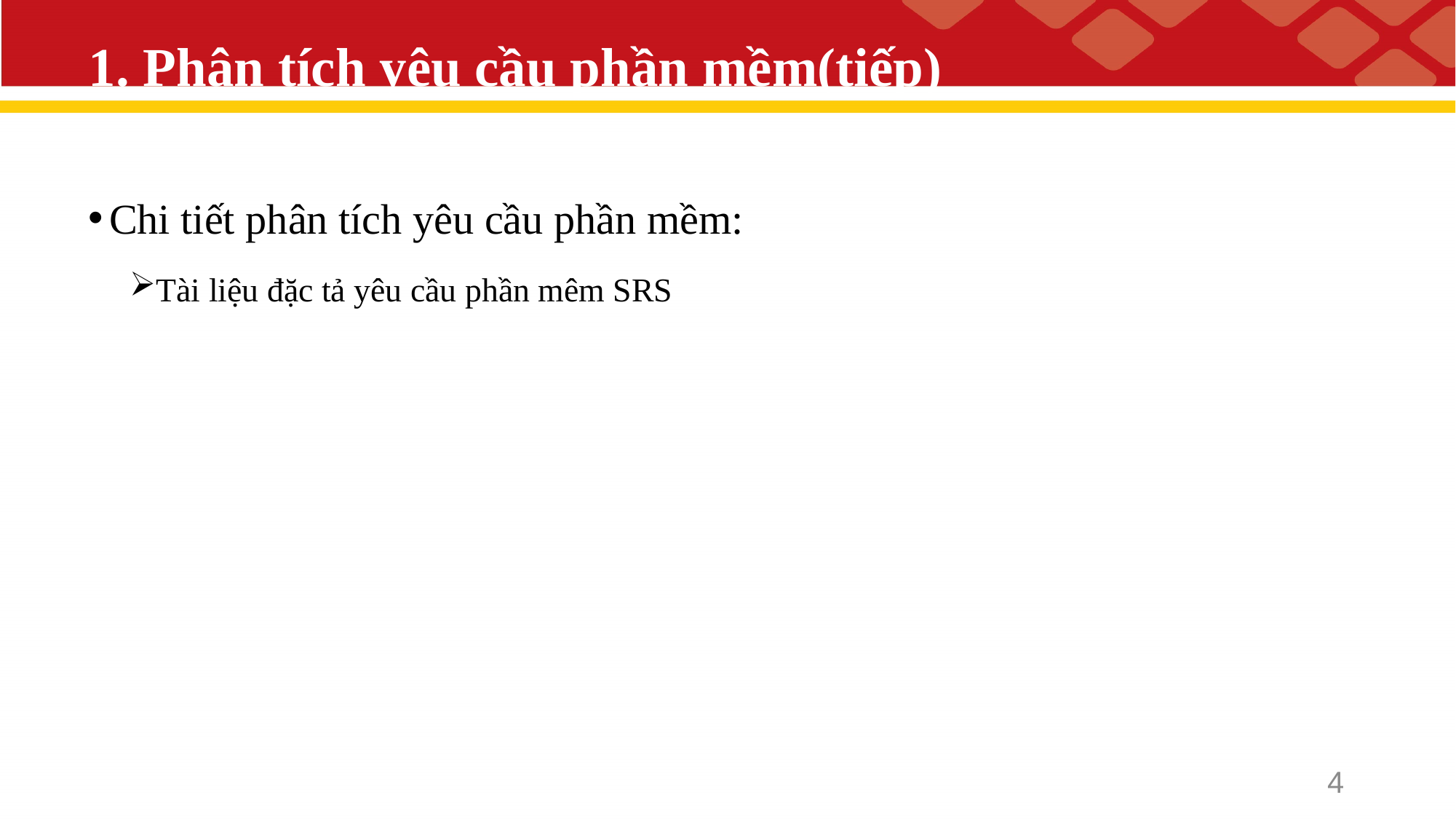

# 1. Phân tích yêu cầu phần mềm(tiếp)
Chi tiết phân tích yêu cầu phần mềm:
Tài liệu đặc tả yêu cầu phần mêm SRS
4